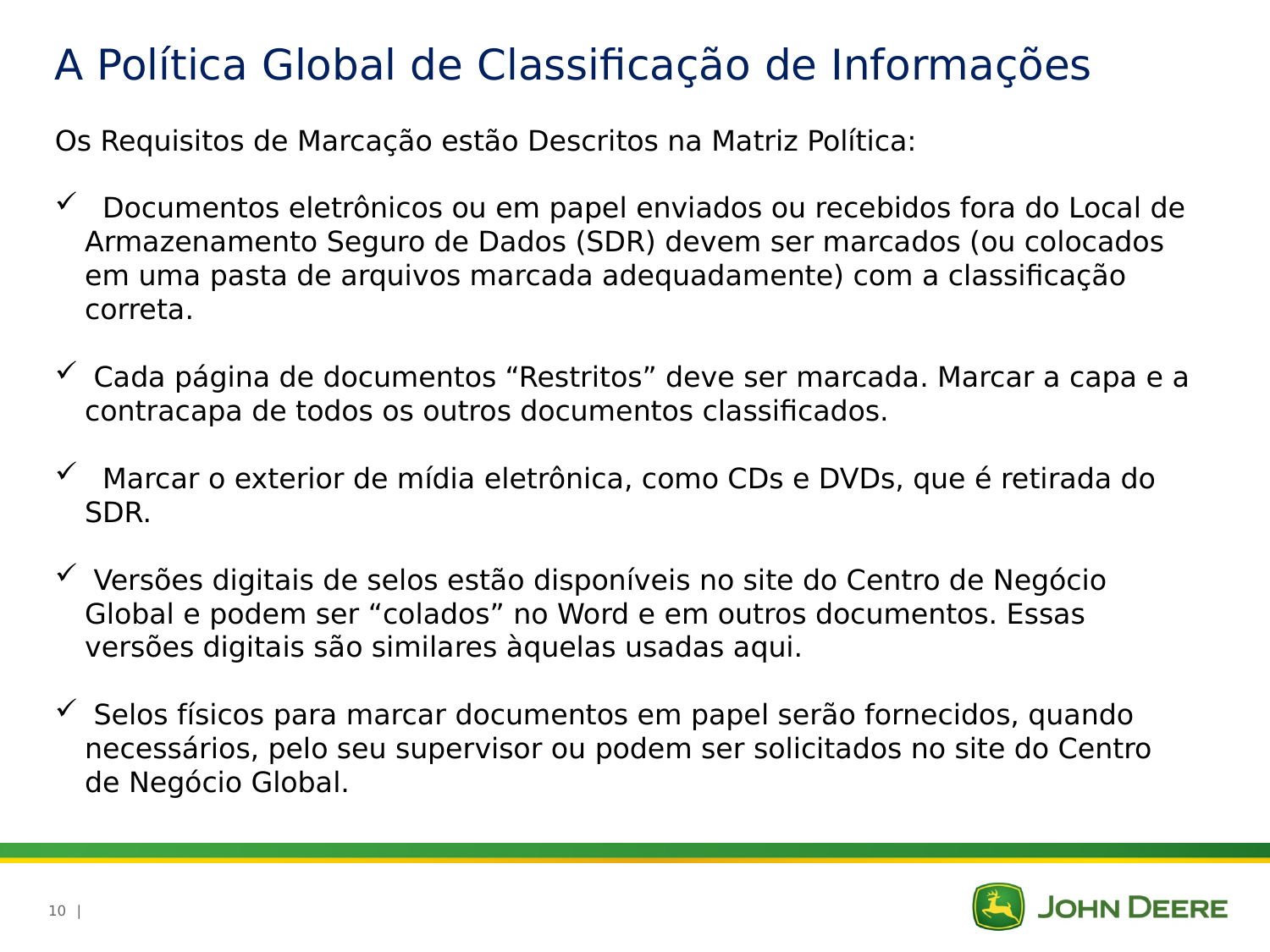

A Política Global de Classificação de Informações
Os Requisitos de Marcação estão Descritos na Matriz Política:

  Documentos eletrônicos ou em papel enviados ou recebidos fora do Local de Armazenamento Seguro de Dados (SDR) devem ser marcados (ou colocados em uma pasta de arquivos marcada adequadamente) com a classificação correta.

 Cada página de documentos “Restritos” deve ser marcada. Marcar a capa e a contracapa de todos os outros documentos classificados.

  Marcar o exterior de mídia eletrônica, como CDs e DVDs, que é retirada do SDR.

 Versões digitais de selos estão disponíveis no site do Centro de Negócio Global e podem ser “colados” no Word e em outros documentos. Essas versões digitais são similares àquelas usadas aqui.

 Selos físicos para marcar documentos em papel serão fornecidos, quando necessários, pelo seu supervisor ou podem ser solicitados no site do Centro de Negócio Global.

10